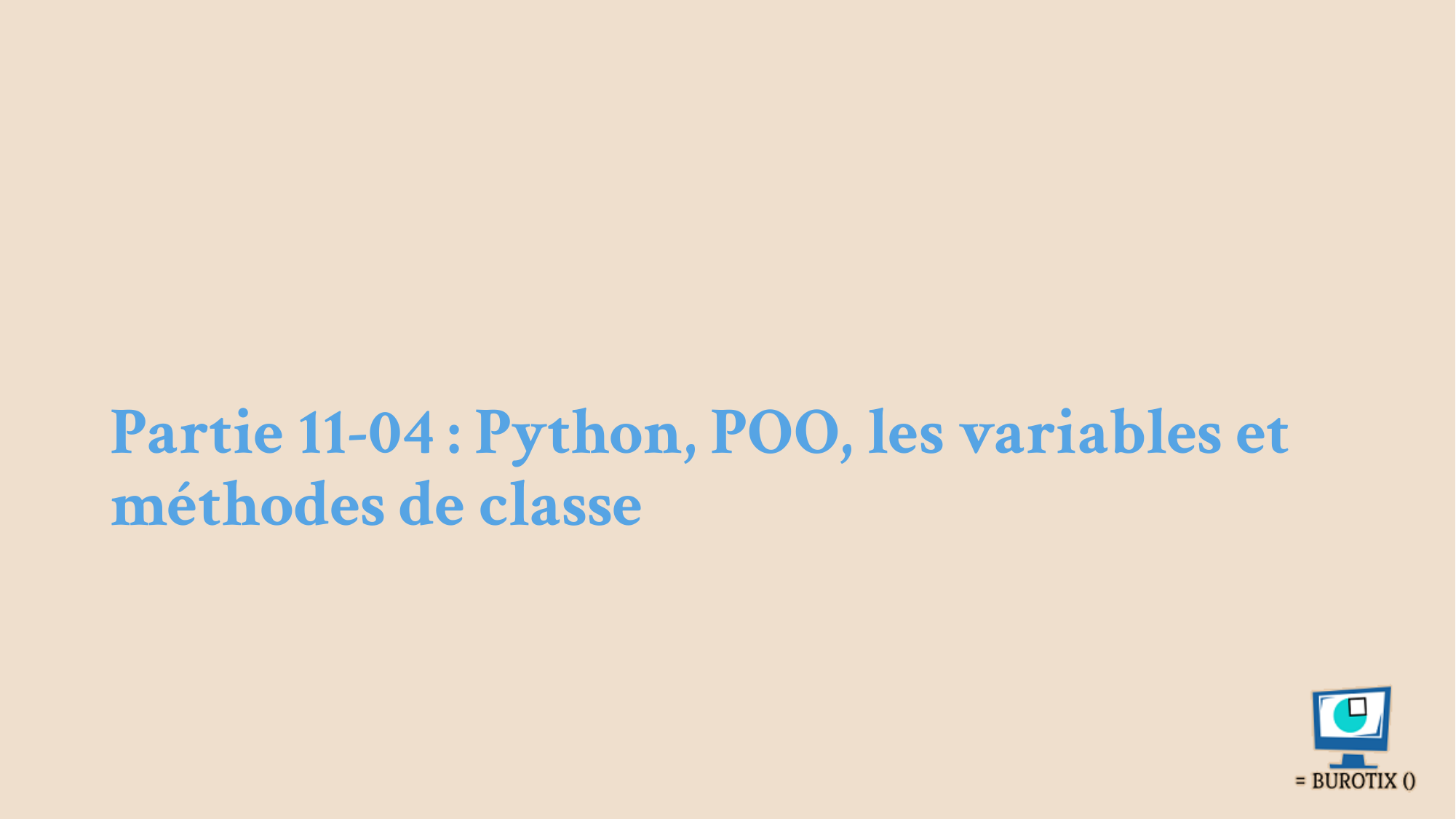

# Partie 11-04 : Python, POO, les variables et méthodes de classe